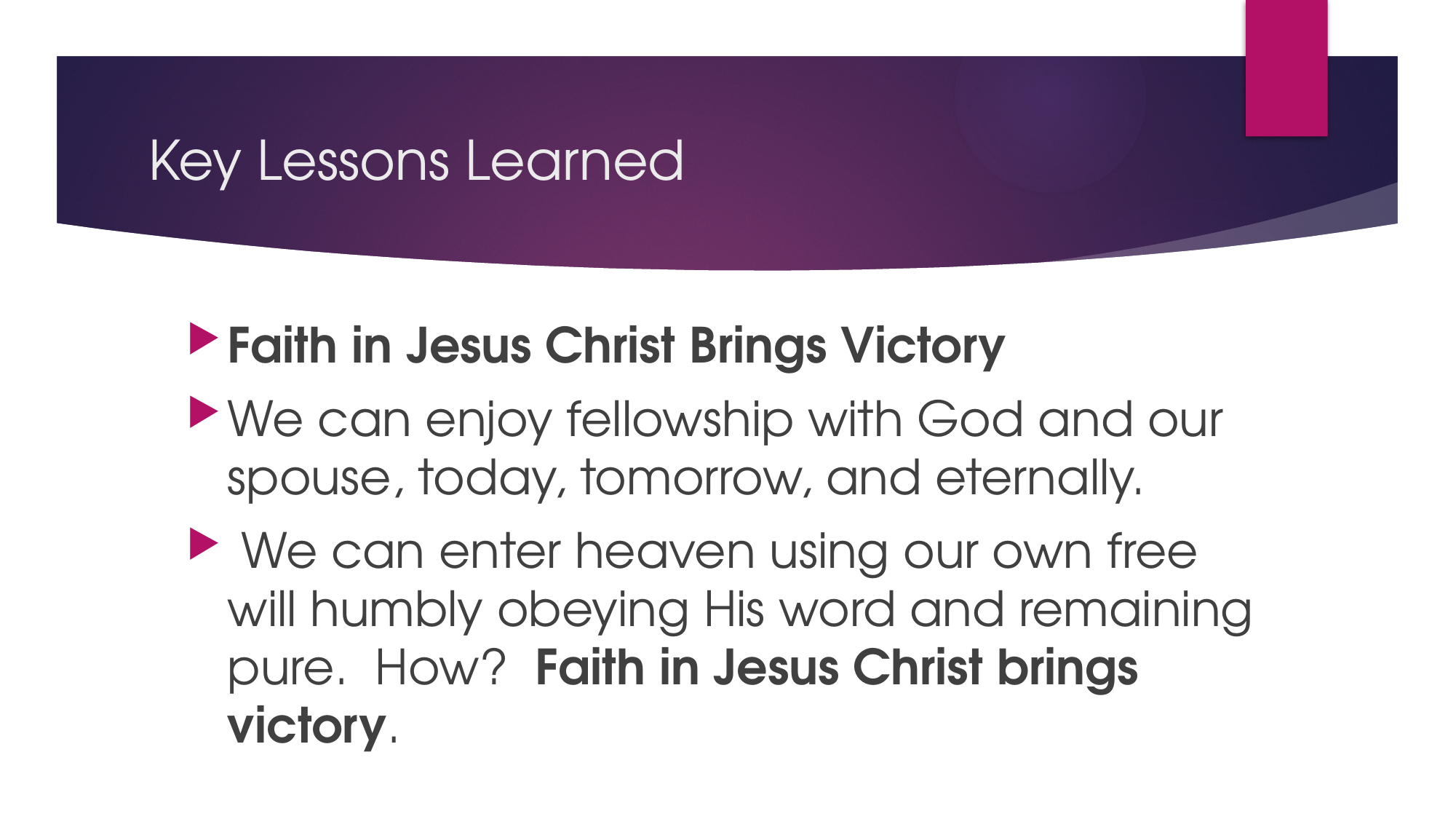

# Key Lessons Learned
Faith in Jesus Christ Brings Victory
We can enjoy fellowship with God and our spouse, today, tomorrow, and eternally.
 We can enter heaven using our own free will humbly obeying His word and remaining pure.  How?  Faith in Jesus Christ brings victory.